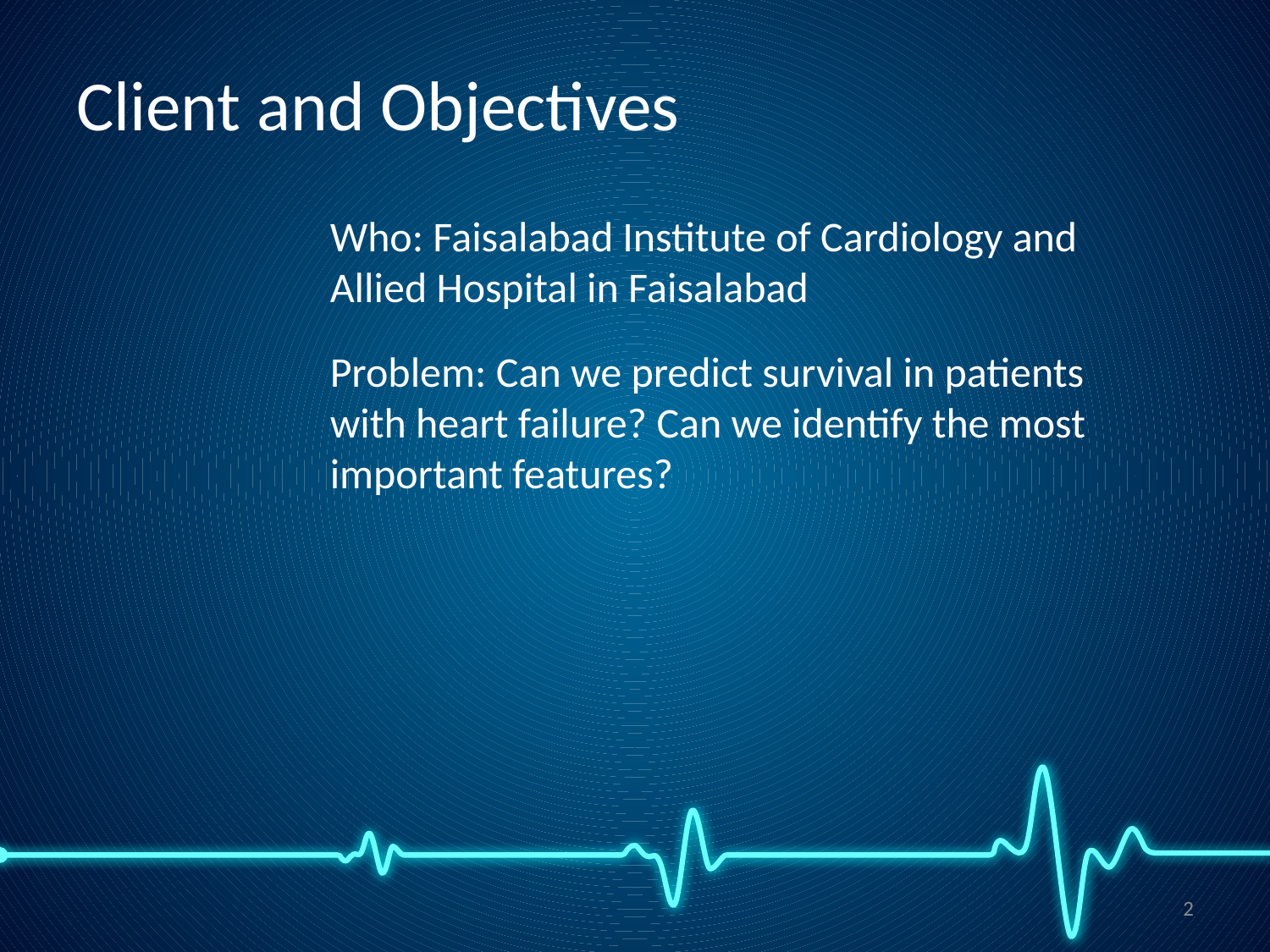

# Client and Objectives

Who: Faisalabad Institute of Cardiology and Allied Hospital in Faisalabad
Problem: Can we predict survival in patients with heart failure? Can we identify the most important features?

2